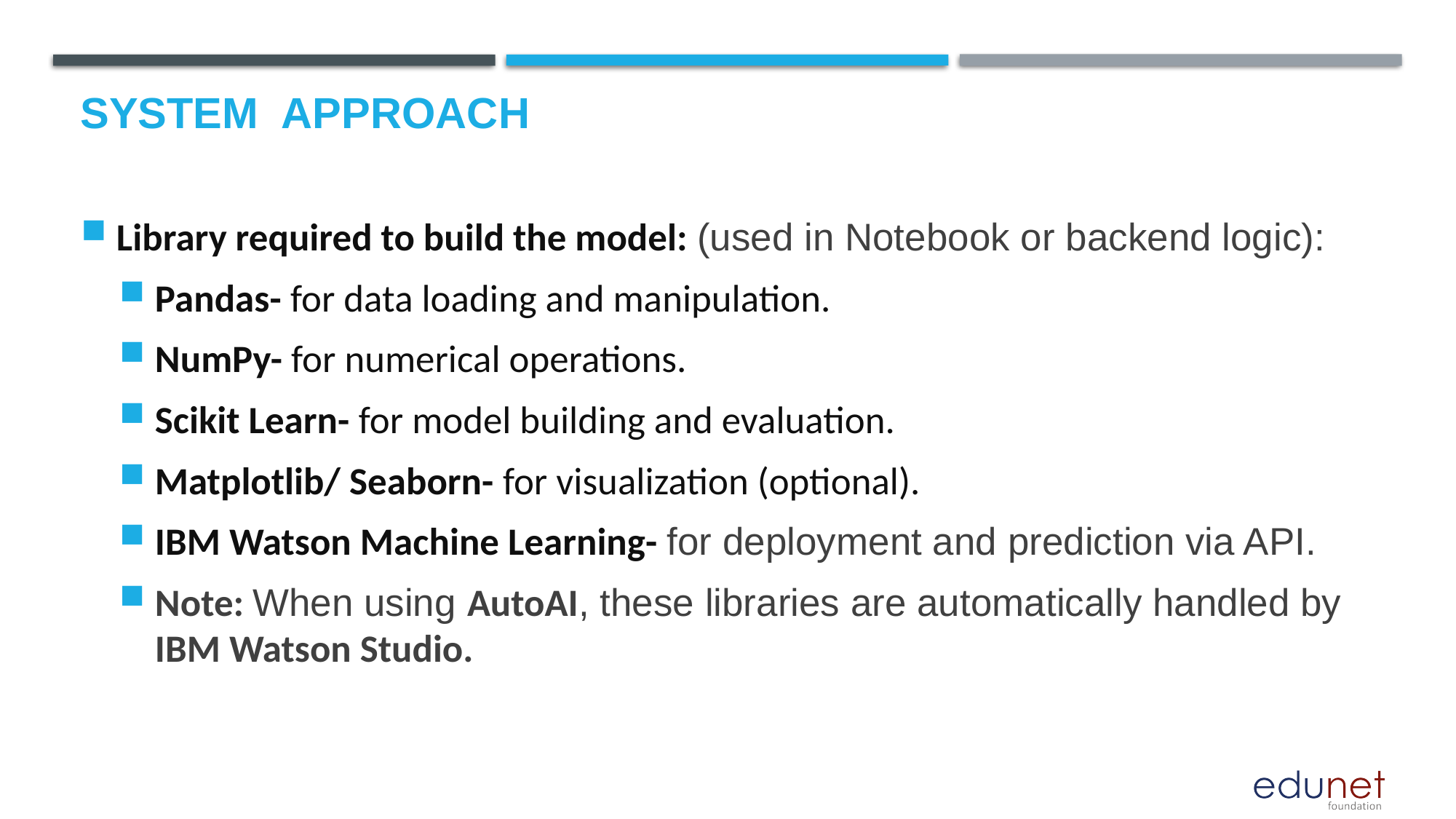

# System  Approach

Library required to build the model: (used in Notebook or backend logic):
Pandas- for data loading and manipulation.
NumPy- for numerical operations.
Scikit Learn- for model building and evaluation.
Matplotlib/ Seaborn- for visualization (optional).
IBM Watson Machine Learning- for deployment and prediction via API.
Note: When using AutoAI, these libraries are automatically handled by IBM Watson Studio.